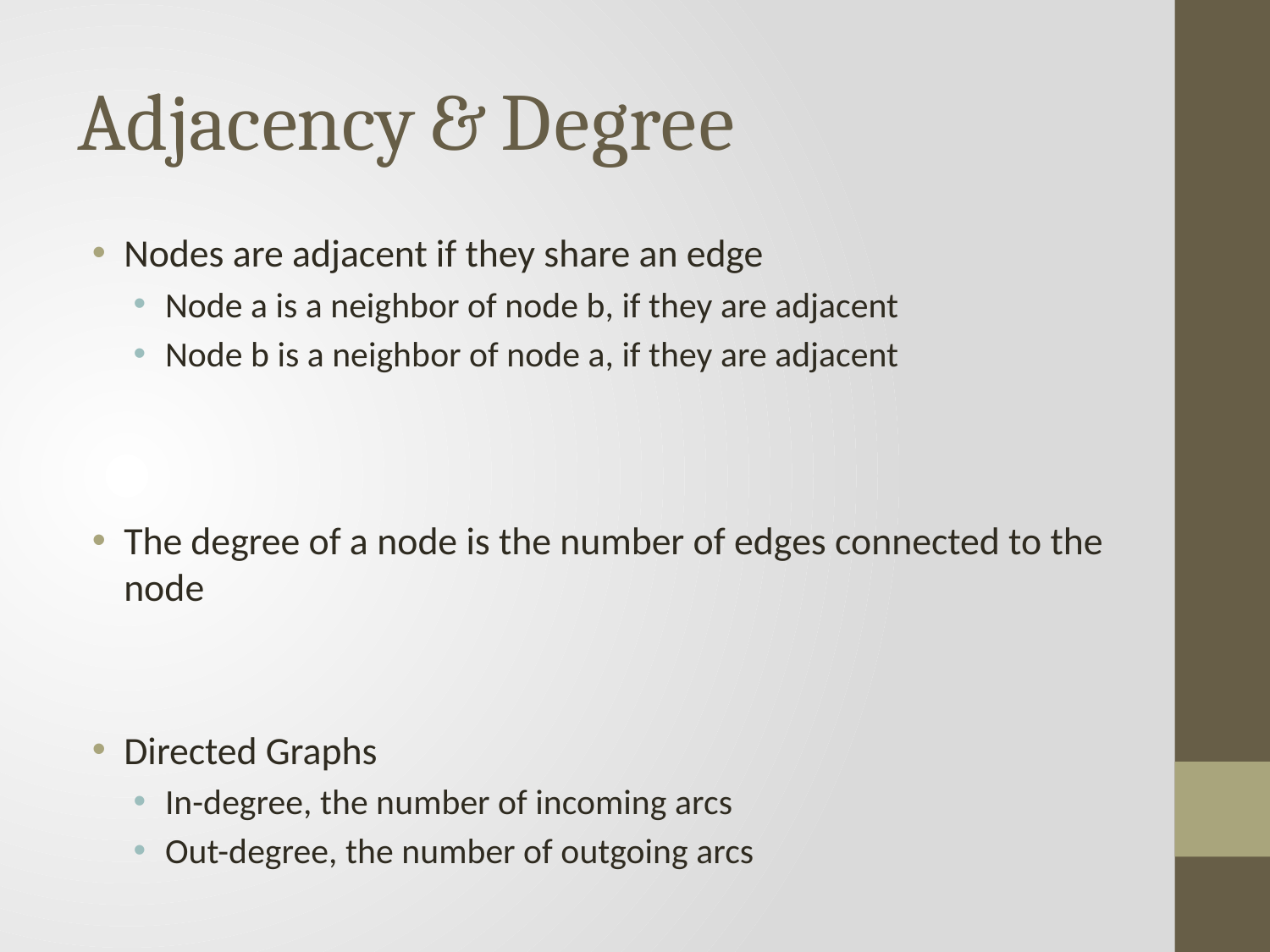

# Adjacency & Degree
Nodes are adjacent if they share an edge
Node a is a neighbor of node b, if they are adjacent
Node b is a neighbor of node a, if they are adjacent

The degree of a node is the number of edges connected to the node

Directed Graphs
In-degree, the number of incoming arcs
Out-degree, the number of outgoing arcs